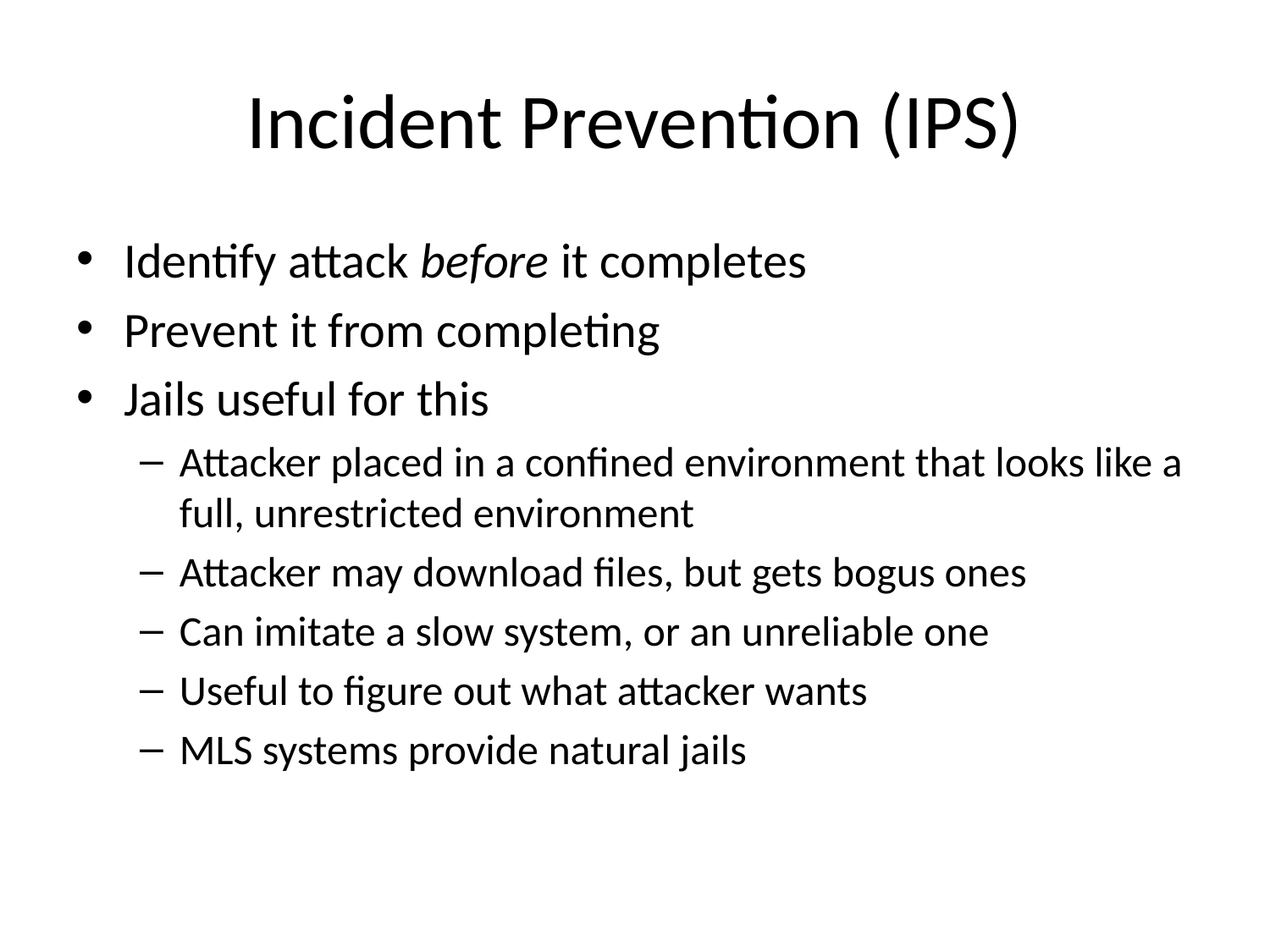

# Incident Prevention (IPS)
Identify attack before it completes
Prevent it from completing
Jails useful for this
Attacker placed in a confined environment that looks like a full, unrestricted environment
Attacker may download files, but gets bogus ones
Can imitate a slow system, or an unreliable one
Useful to figure out what attacker wants
MLS systems provide natural jails